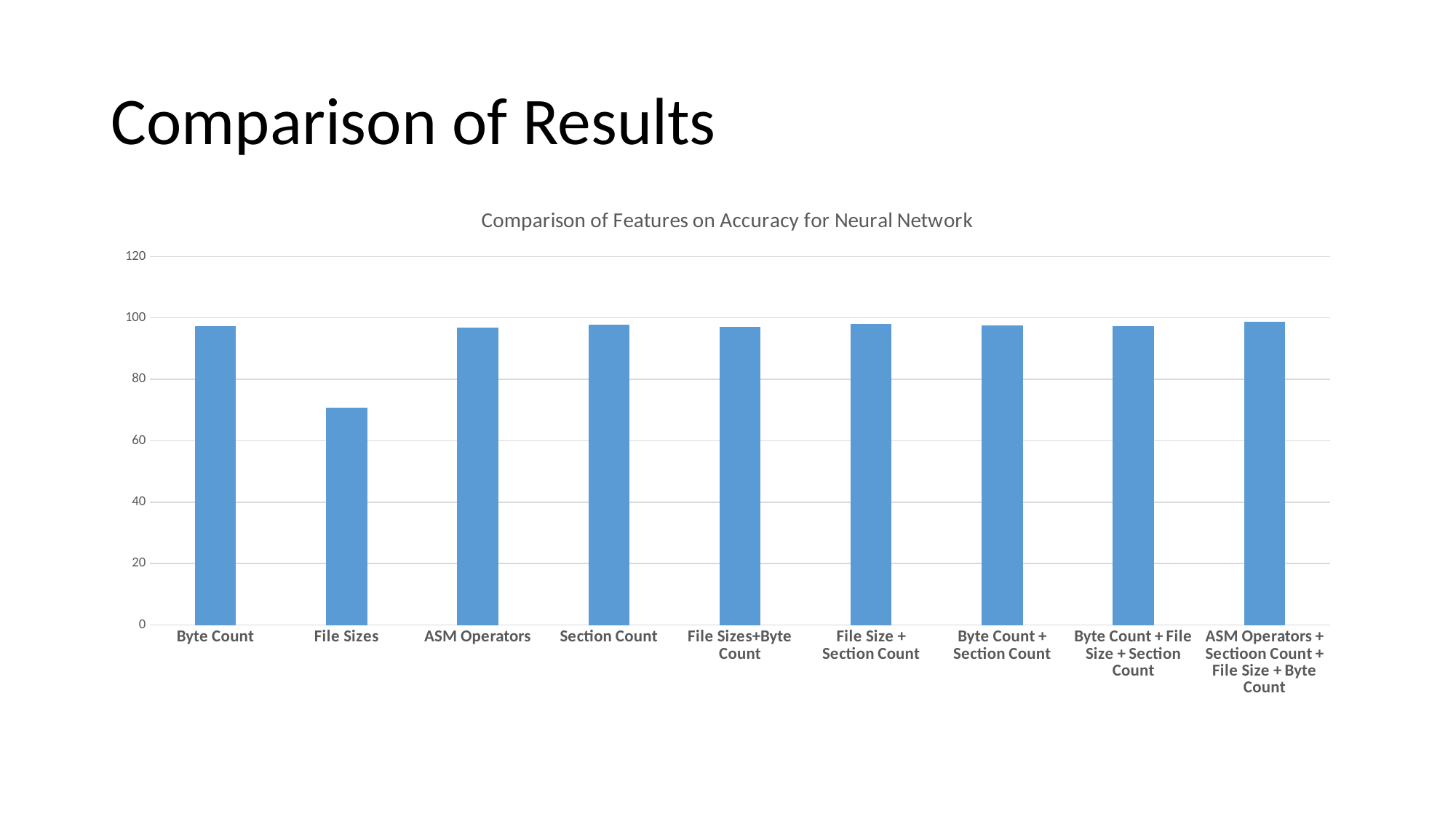

# Comparison of Results

### Chart: Comparison of Features on Accuracy for Neural Network

| Category | Series 1 |
|---|---|
| Byte Count | 97.4 |
| File Sizes | 70.79 |
| ASM Operators | 96.8 |
| Section Count | 97.72 |
| File Sizes+Byte Count | 97.17 |
| File Size + Section Count | 98.12 |
| Byte Count + Section Count | 97.54 |
| Byte Count + File Size + Section Count | 97.41 |
| ASM Operators + Sectioon Count + File Size + Byte Count | 98.77 |